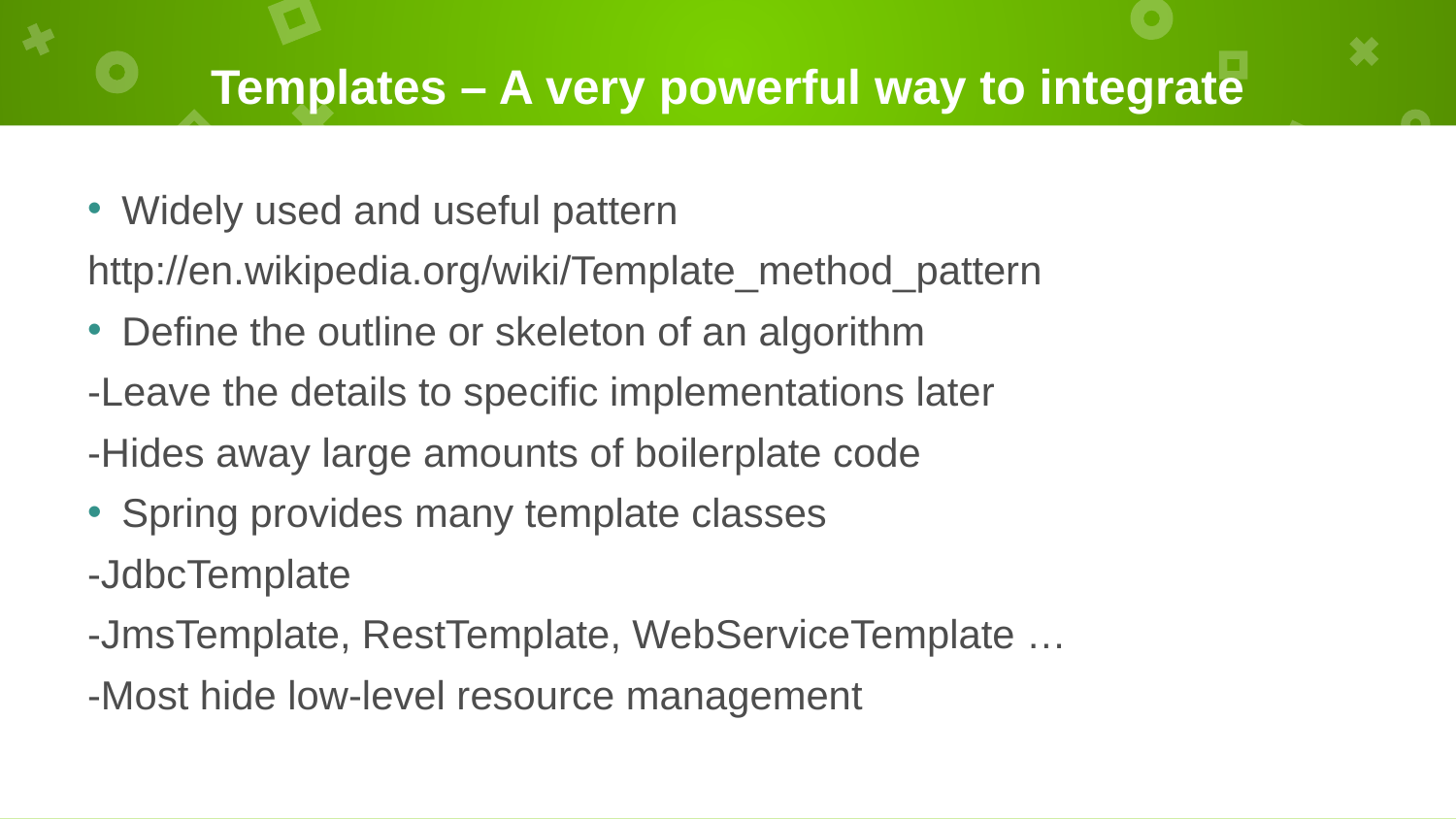

# Templates – A very powerful way to integrate
Widely used and useful pattern
http://en.wikipedia.org/wiki/Template_method_pattern
Define the outline or skeleton of an algorithm
-Leave the details to specific implementations later
-Hides away large amounts of boilerplate code
Spring provides many template classes
-JdbcTemplate
-JmsTemplate, RestTemplate, WebServiceTemplate …
-Most hide low-level resource management